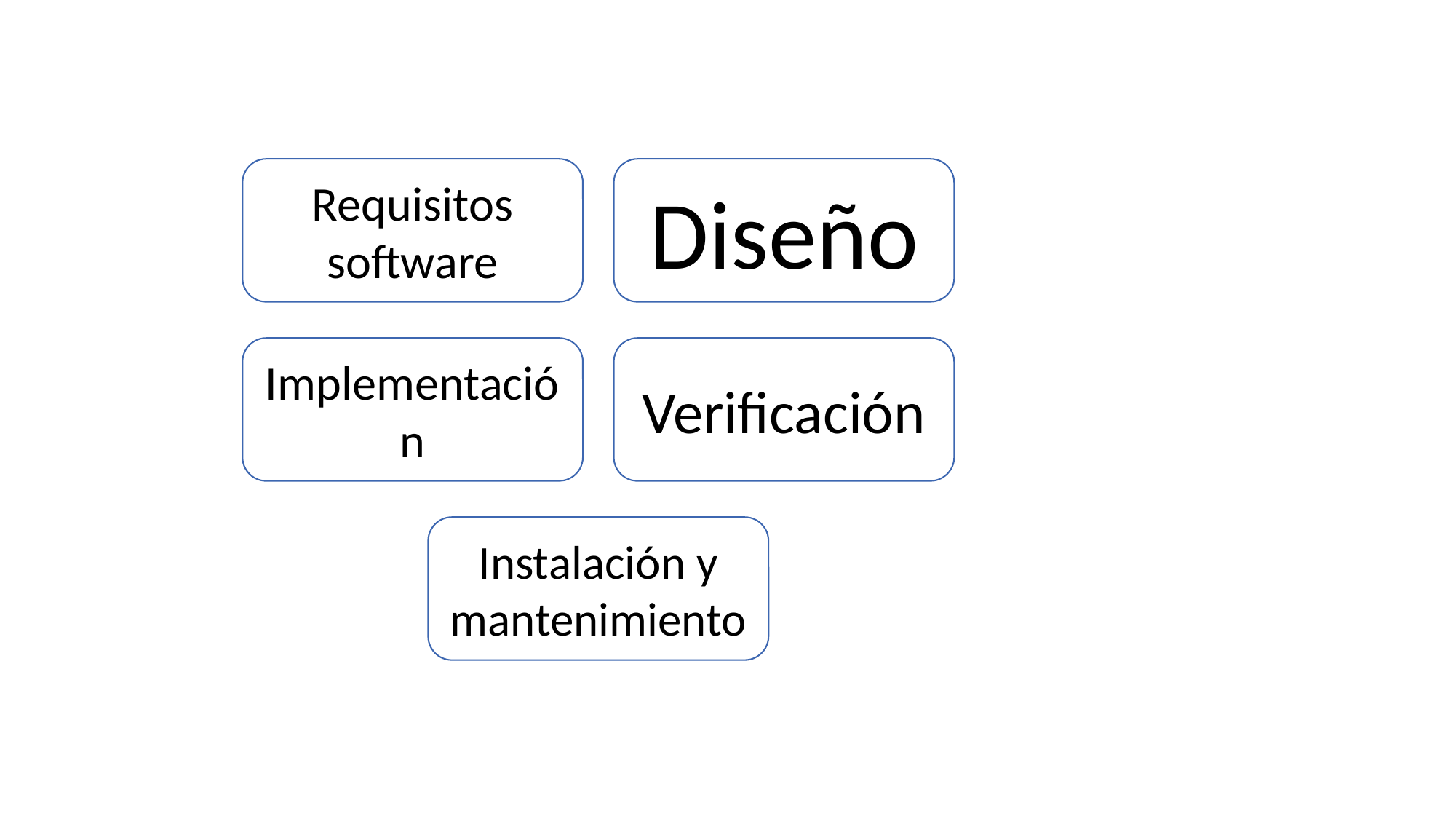

Requisitos software
Diseño
Implementación
Verificación
Instalación y mantenimiento